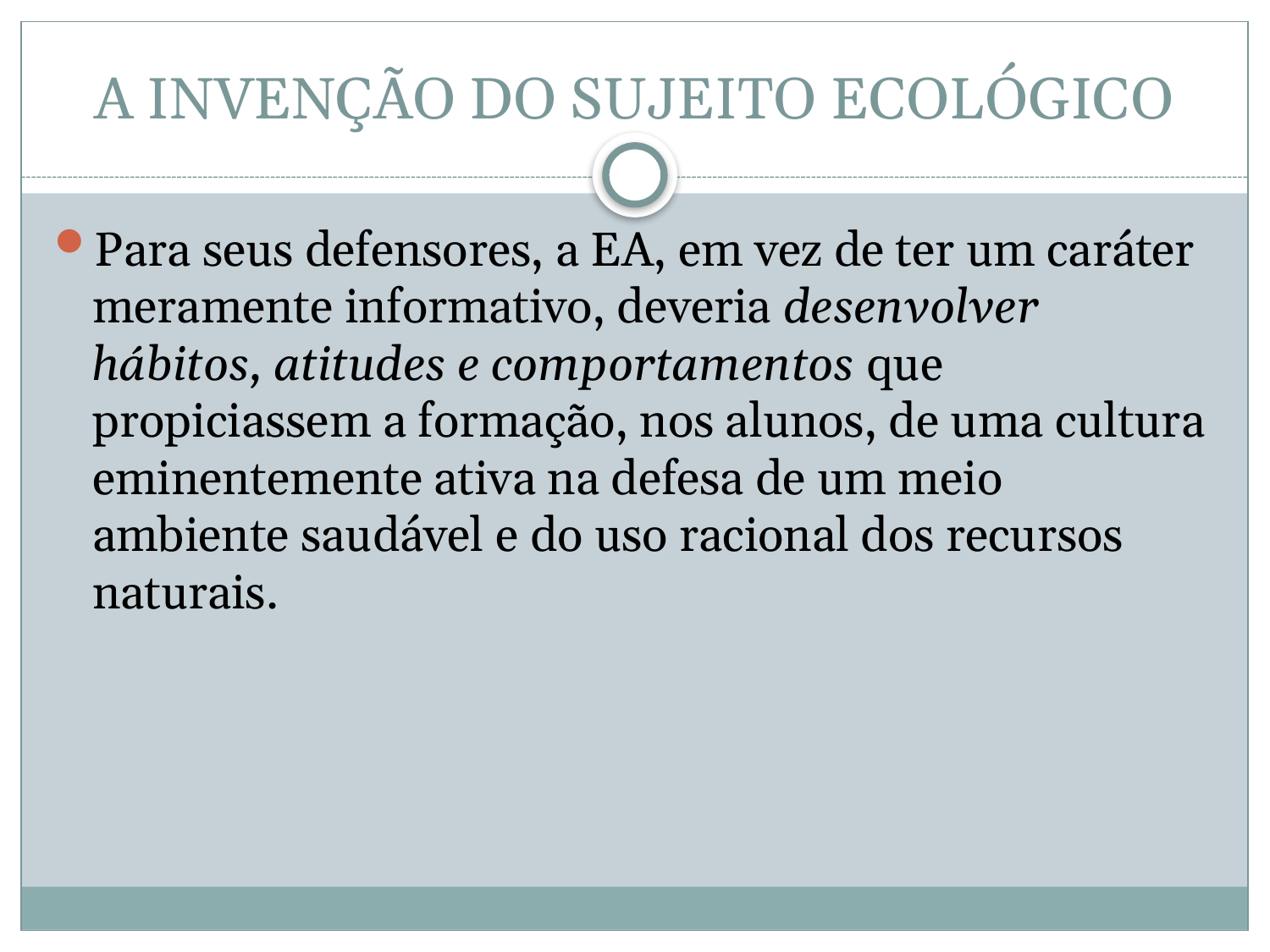

# A INVENÇÃO DO SUJEITO ECOLÓGICO
Para seus defensores, a EA, em vez de ter um caráter meramente informativo, deveria desenvolver hábitos, atitudes e comportamentos que propiciassem a formação, nos alunos, de uma cultura eminentemente ativa na defesa de um meio ambiente saudável e do uso racional dos recursos naturais.